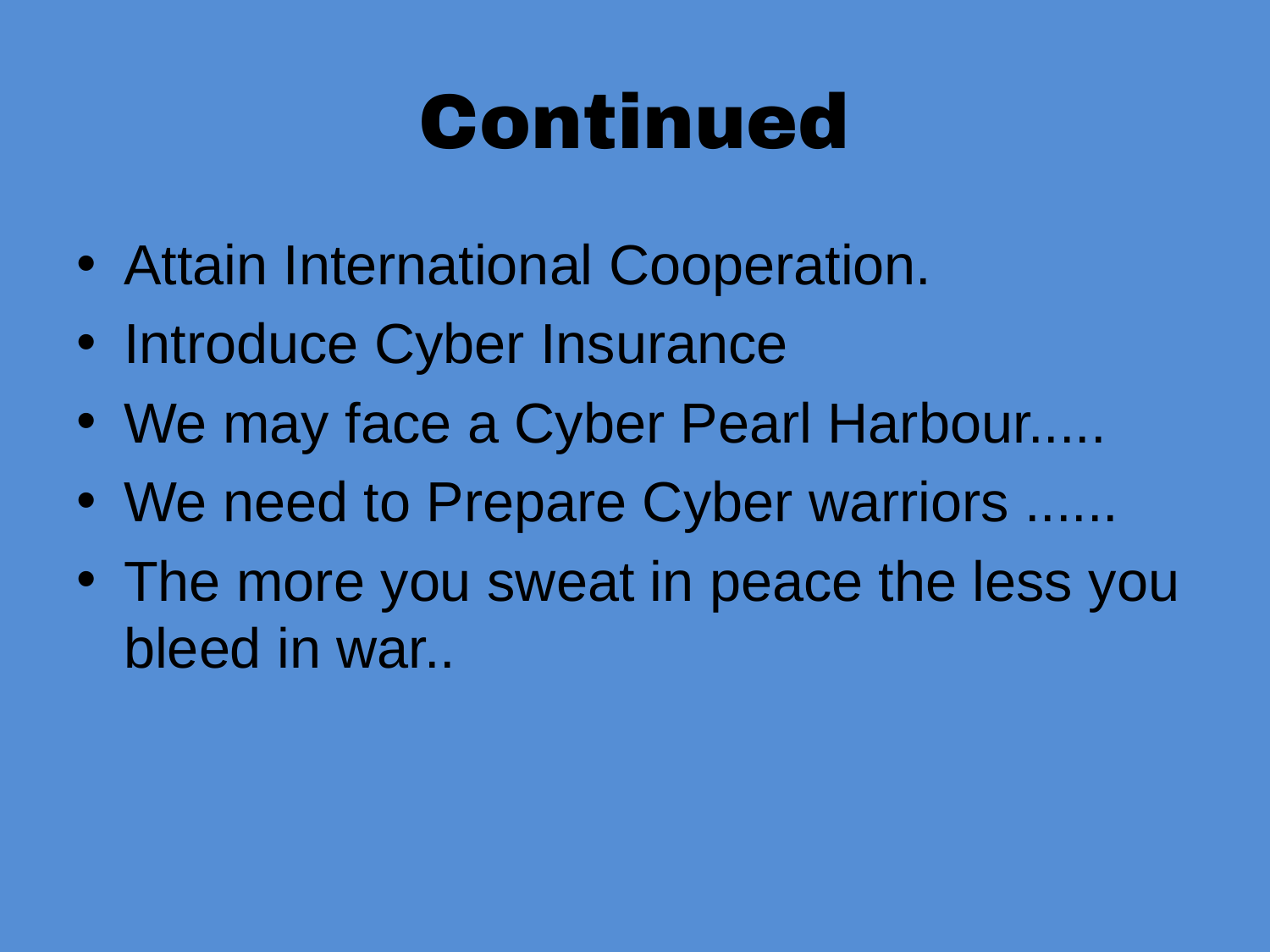

# Continued
Attain International Cooperation.
Introduce Cyber Insurance
We may face a Cyber Pearl Harbour.....
We need to Prepare Cyber warriors ......
The more you sweat in peace the less you bleed in war..